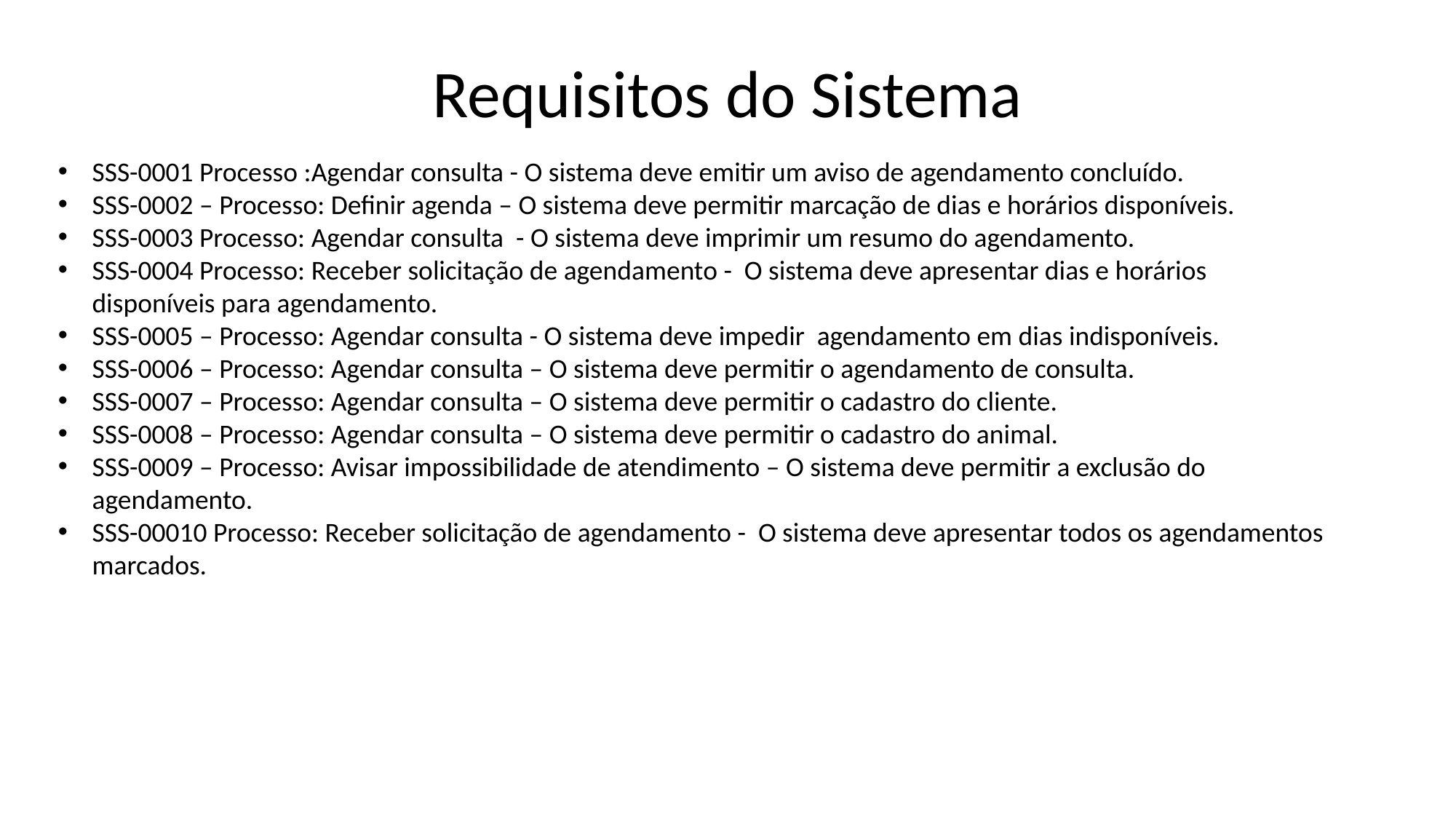

# Requisitos do Sistema
SSS-0001 Processo :Agendar consulta - O sistema deve emitir um aviso de agendamento concluído.
SSS-0002 – Processo: Definir agenda – O sistema deve permitir marcação de dias e horários disponíveis.
SSS-0003 Processo: Agendar consulta  - O sistema deve imprimir um resumo do agendamento.
SSS-0004 Processo: Receber solicitação de agendamento -  O sistema deve apresentar dias e horários disponíveis para agendamento.
SSS-0005 – Processo: Agendar consulta - O sistema deve impedir  agendamento em dias indisponíveis.
SSS-0006 – Processo: Agendar consulta – O sistema deve permitir o agendamento de consulta.
SSS-0007 – Processo: Agendar consulta – O sistema deve permitir o cadastro do cliente.
SSS-0008 – Processo: Agendar consulta – O sistema deve permitir o cadastro do animal.
SSS-0009 – Processo: Avisar impossibilidade de atendimento – O sistema deve permitir a exclusão do agendamento.
SSS-00010 Processo: Receber solicitação de agendamento -  O sistema deve apresentar todos os agendamentos marcados.